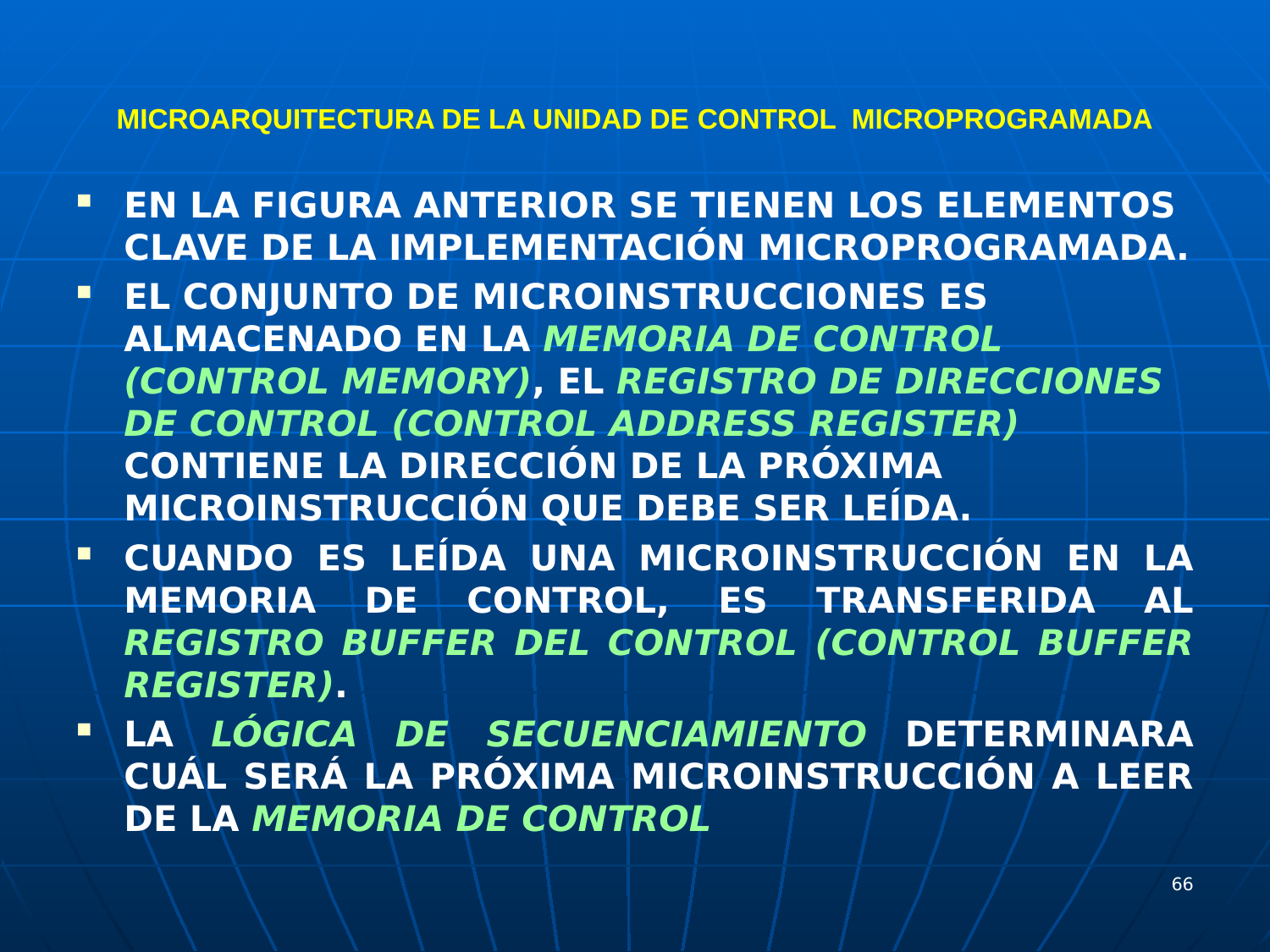

# MICROARQUITECTURA DE LA UNIDAD DE CONTROl  microprogramada
En la figura anterior se tienen los elementos clave de la implementación microprogramada.
El conjunto de microinstrucciones es almacenado en la memoria de control (Control Memory), el registro de direcciones de control (Control Address Register) contiene la dirección de la próxima microinstrucción que debe ser leída.
Cuando es leída una microinstrucción en la memoria de control, es transferida al registro buffer del control (Control Buffer Register).
la lógica de secuenciamiento determinara cuál será la próxima microinstrucción a leer de la memoria de control

66